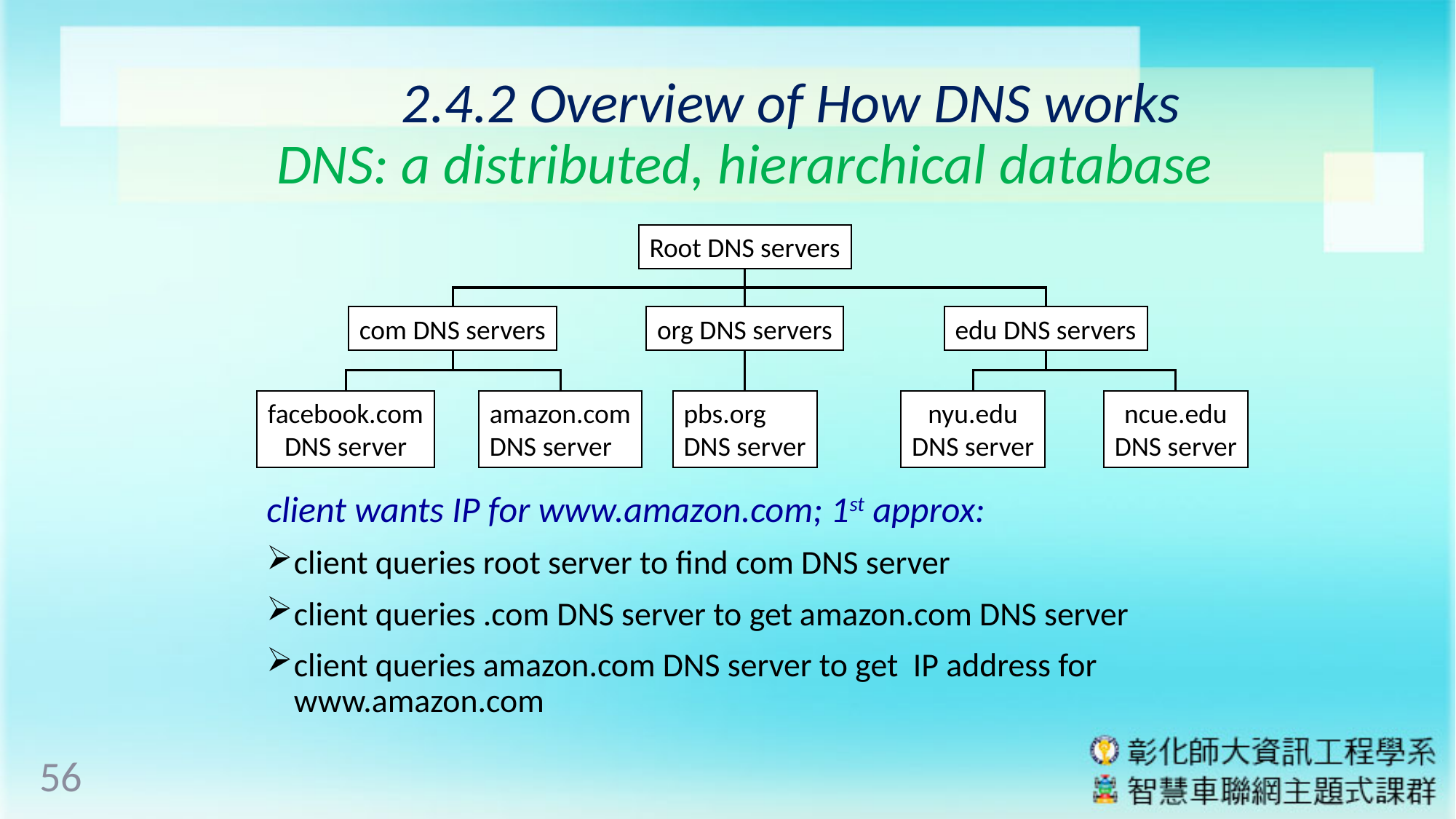

# 2.4.2 Overview of How DNS works DNS: a distributed, hierarchical database
Root DNS servers
com DNS servers
org DNS servers
edu DNS servers
ncue.edu
DNS server
amazon.com
DNS server
pbs.org
DNS server
nyu.edu
DNS server
facebook.com
DNS server
client wants IP for www.amazon.com; 1st approx:
client queries root server to find com DNS server
client queries .com DNS server to get amazon.com DNS server
client queries amazon.com DNS server to get  IP address for www.amazon.com
56